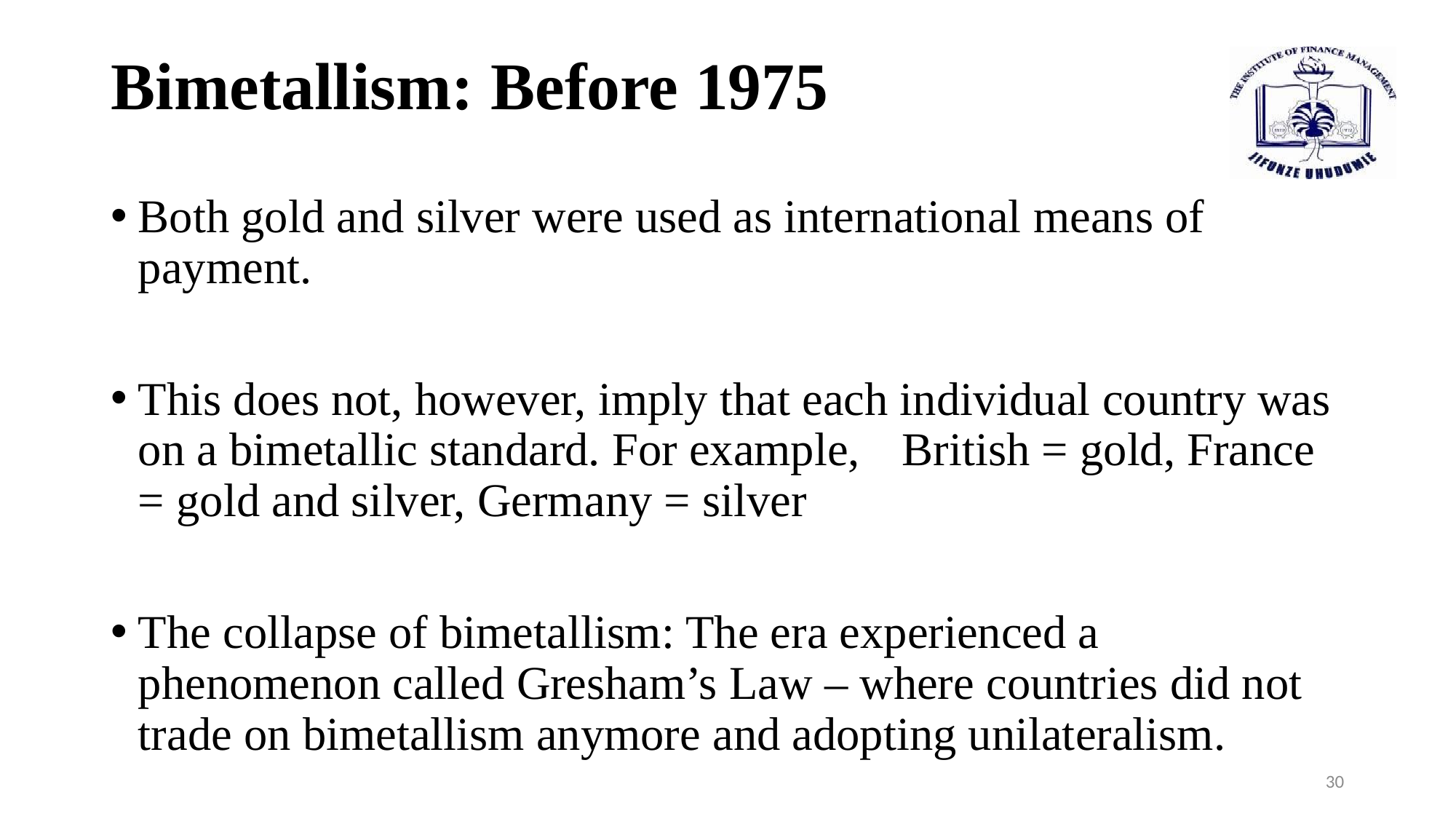

# Bimetallism: Before 1975
Both gold and silver were used as international means of payment.

This does not, however, imply that each individual country was on a bimetallic standard. For example, 	British = gold, France = gold and silver, Germany = silver

The collapse of bimetallism: The era experienced a phenomenon called Gresham’s Law – where countries did not trade on bimetallism anymore and adopting unilateralism.

30